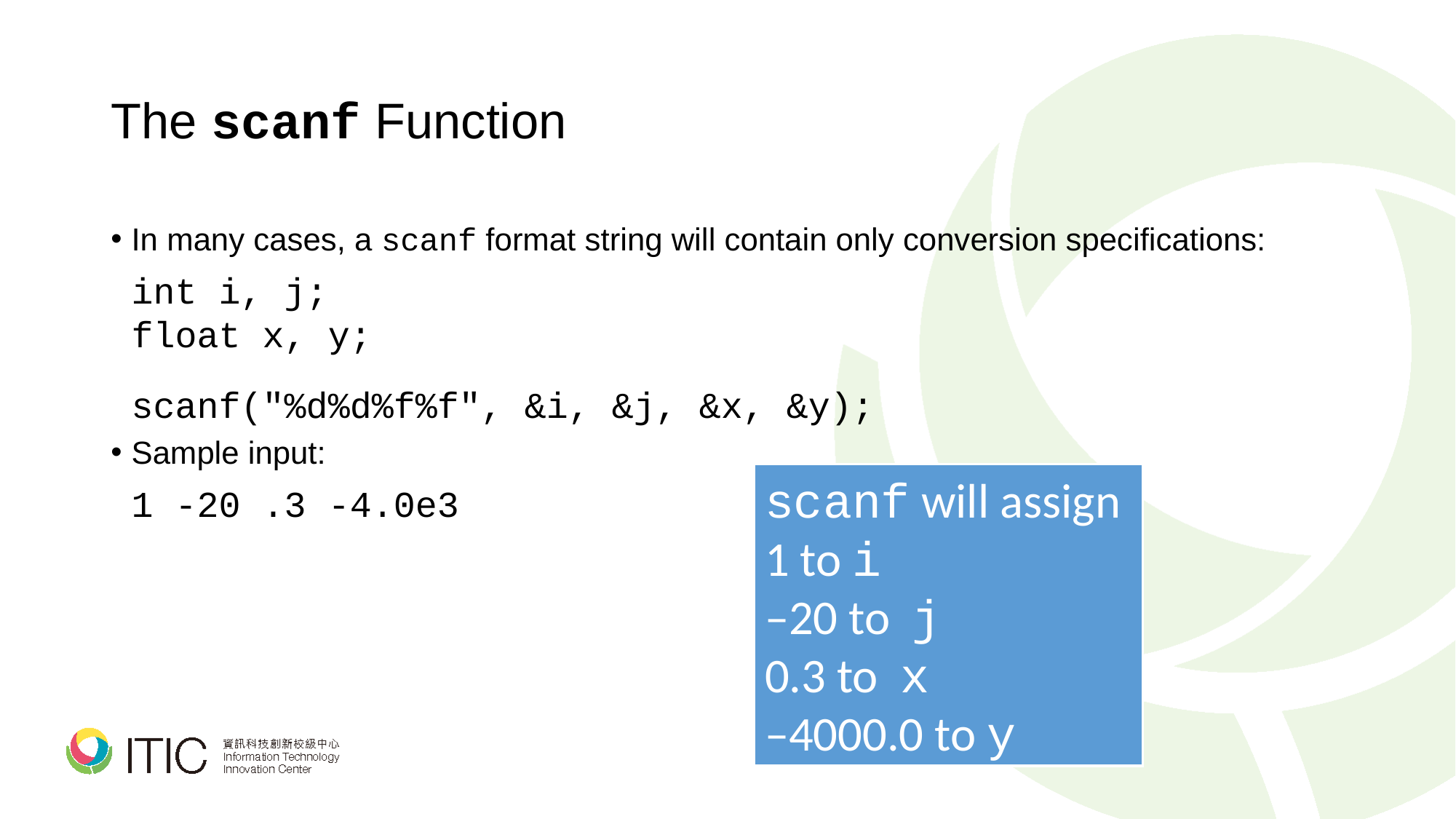

# The scanf Function
In many cases, a scanf format string will contain only conversion specifications:
	int i, j;
	float x, y;

	scanf("%d%d%f%f", &i, &j, &x, &y);
Sample input:
	1 -20 .3 -4.0e3

scanf will assign
1 to i
–20 to  j
0.3 to  x
–4000.0 to y
19